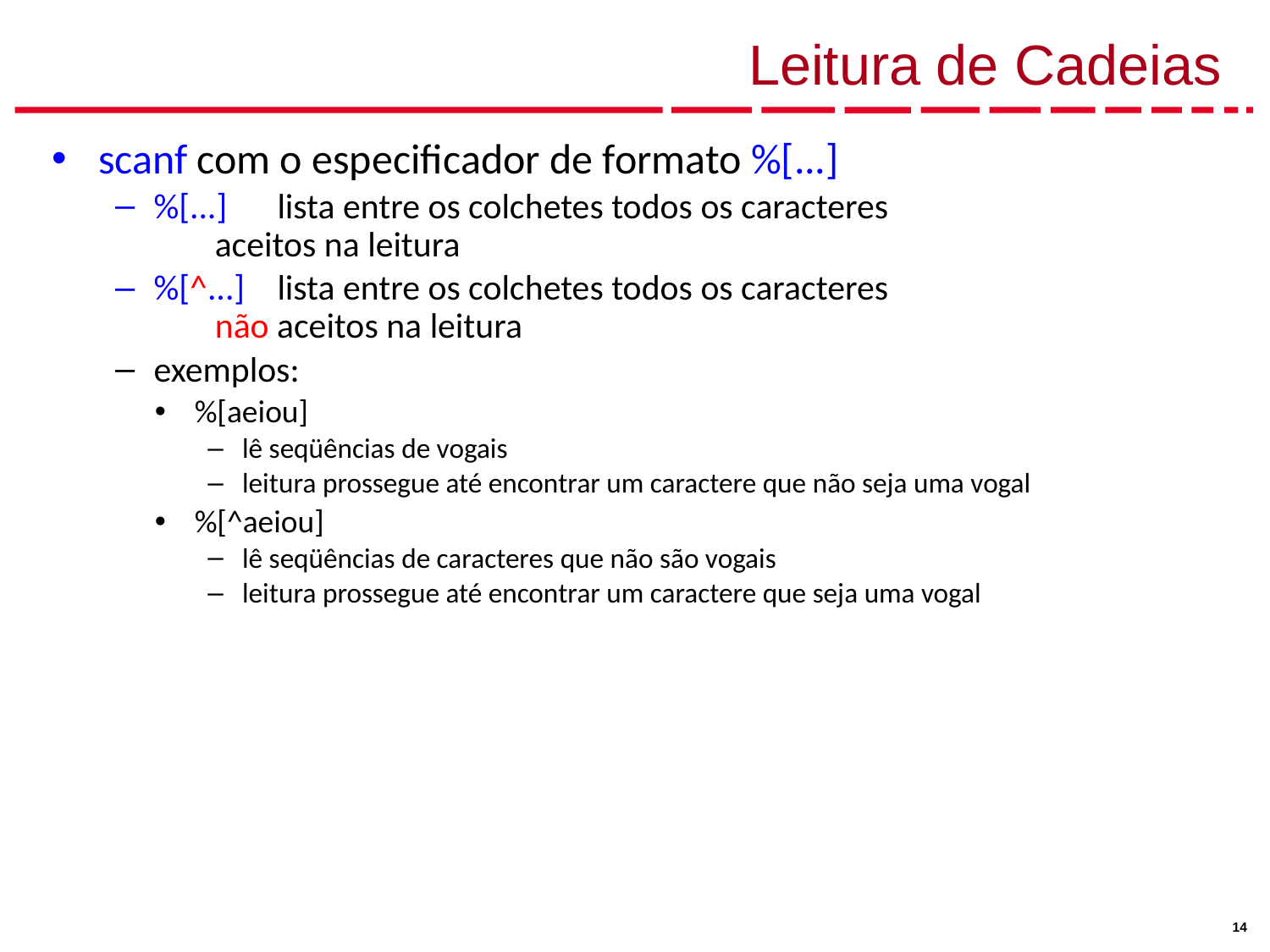

# Leitura de Cadeias
scanf com o especificador de formato %[...]
%[...] 	lista entre os colchetes todos os caracteres
		aceitos na leitura
%[^...]	lista entre os colchetes todos os caracteres
		não aceitos na leitura
exemplos:
%[aeiou]
lê seqüências de vogais
leitura prossegue até encontrar um caractere que não seja uma vogal
%[^aeiou]
lê seqüências de caracteres que não são vogais
leitura prossegue até encontrar um caractere que seja uma vogal